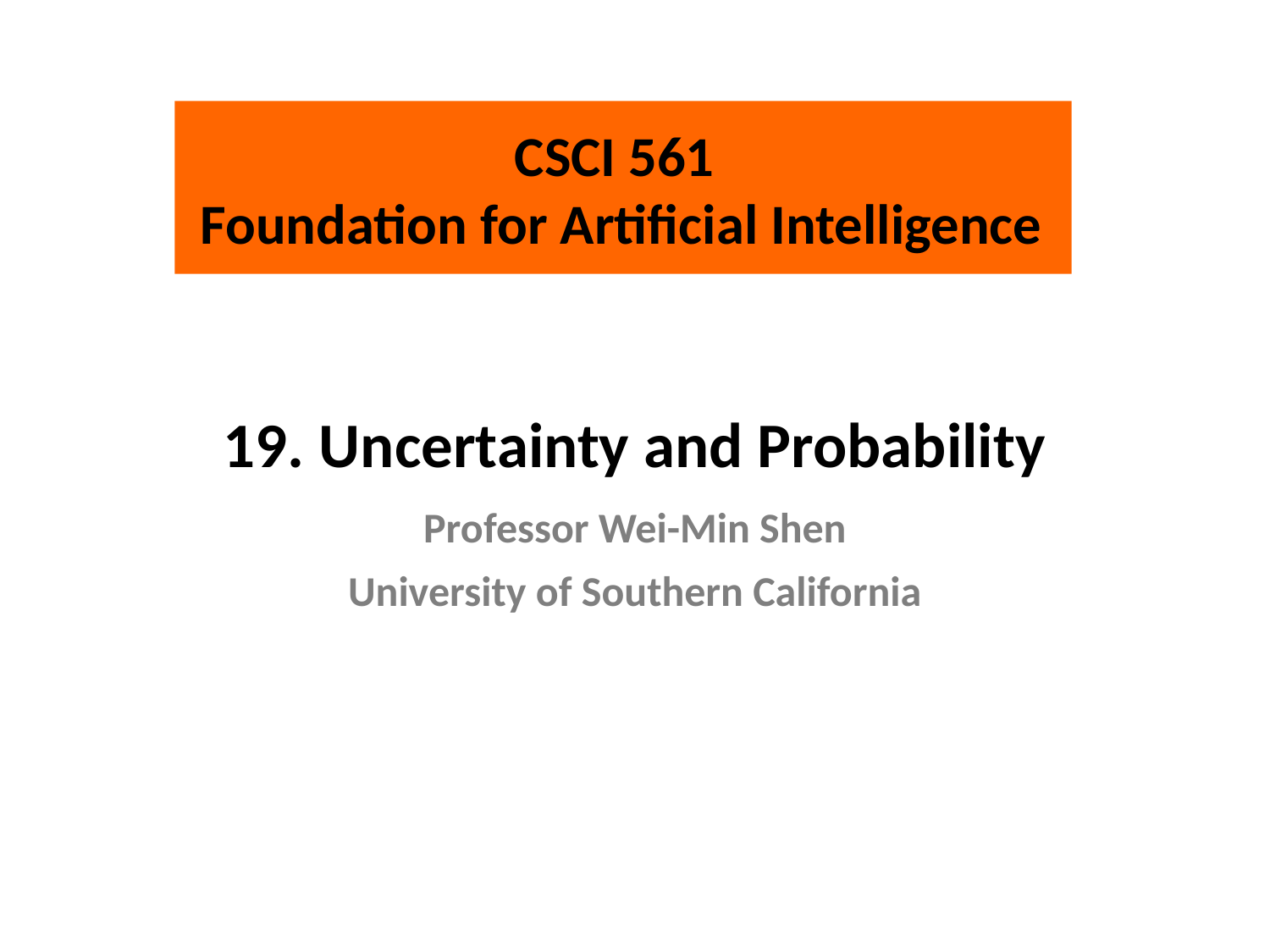

CSCI 561
Foundation for Artificial Intelligence
# 19. Uncertainty and Probability
Professor Wei-Min Shen
University of Southern California